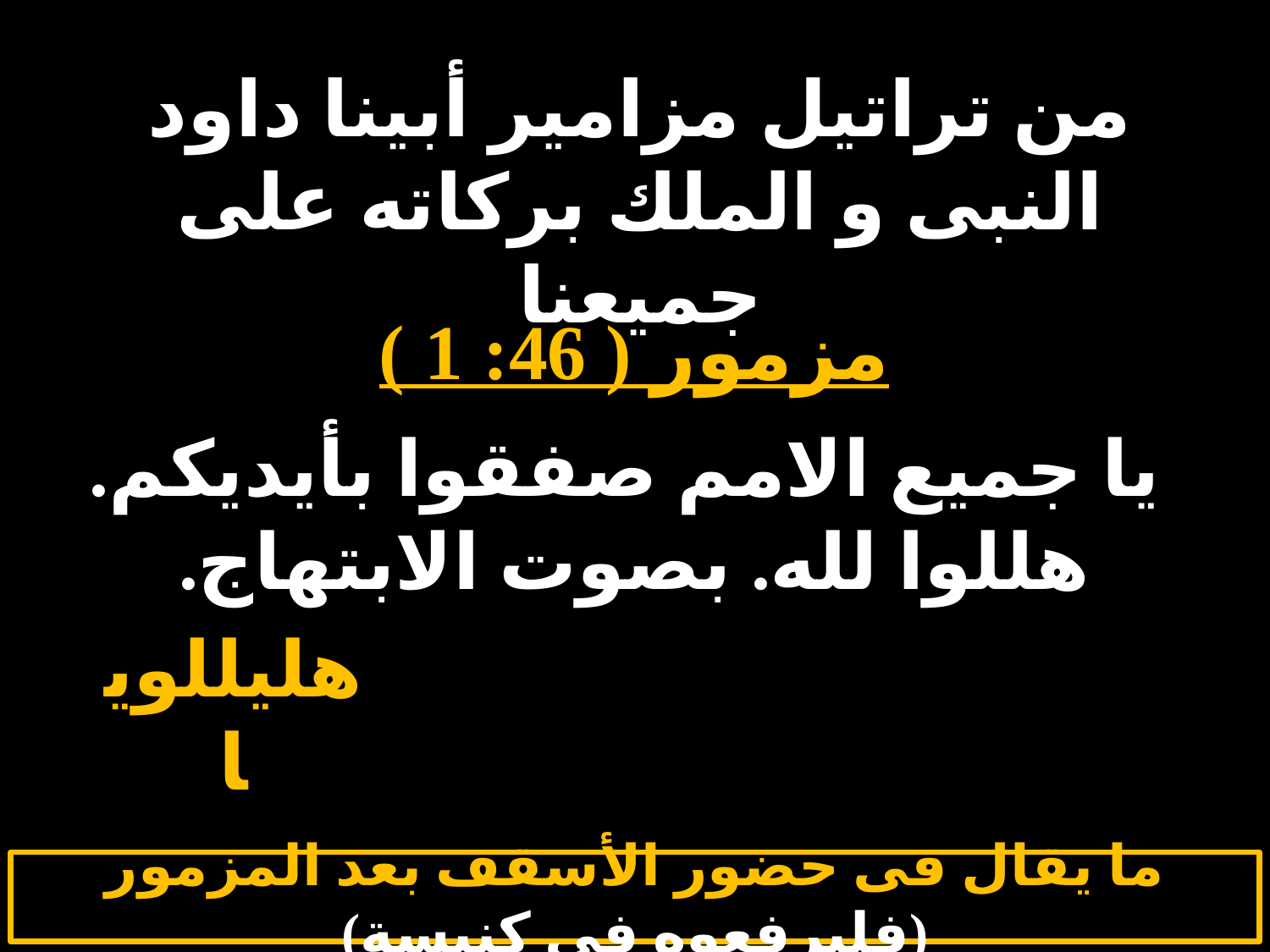

# الاثنين 6
من تراتيل مزامير أبينا داود النبى و الملك بركاته على جميعنا
مزمور ( 46: 1 )
 يا جميع الامم صفقوا بأيديكم. هللوا لله. بصوت الابتهاج.
هليللويا
ما يقال فى حضور الأسقف بعد المزمور (فليرفعوه فى كنيسة)